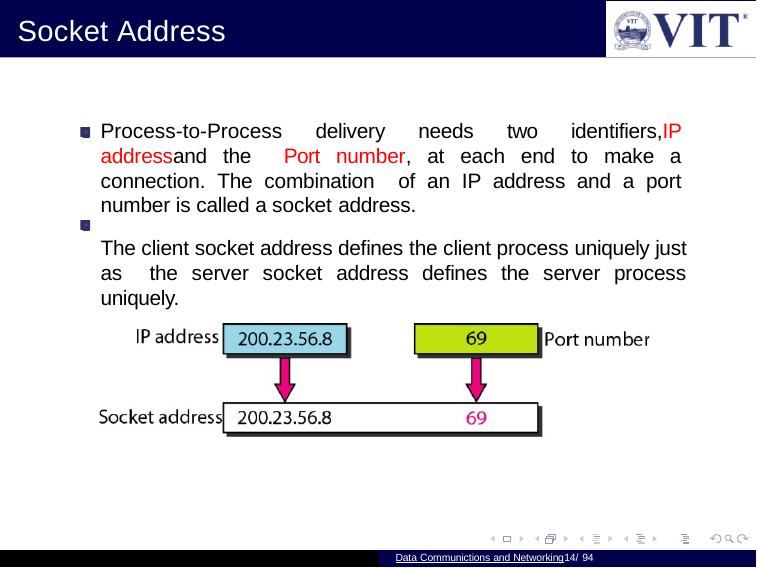

Socket Address
Process-to-Process delivery needs two identifiers,IP addressand the  Port number, at each end to make a connection. The combination  of an IP address and a port number is called a socket address.
The client socket address defines the client process uniquely just as  the server socket address defines the server process uniquely.

Data Communictions and Networking14/ 94